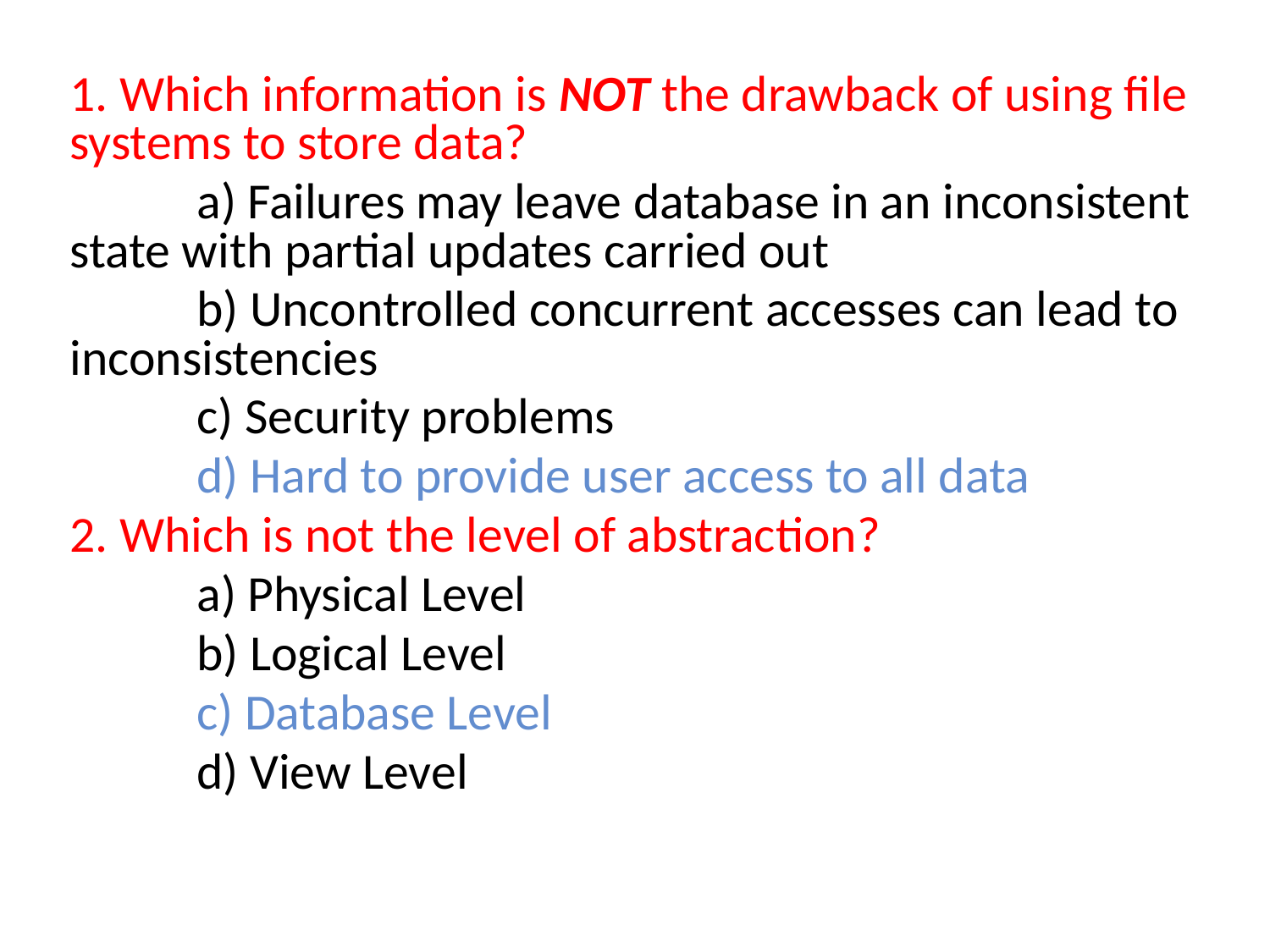

1. Which information is NOT the drawback of using file systems to store data?
	a) Failures may leave database in an inconsistent state with partial updates carried out
	b) Uncontrolled concurrent accesses can lead to inconsistencies
	c) Security problems
	d) Hard to provide user access to all data
2. Which is not the level of abstraction?
	a) Physical Level
	b) Logical Level
	c) Database Level
	d) View Level